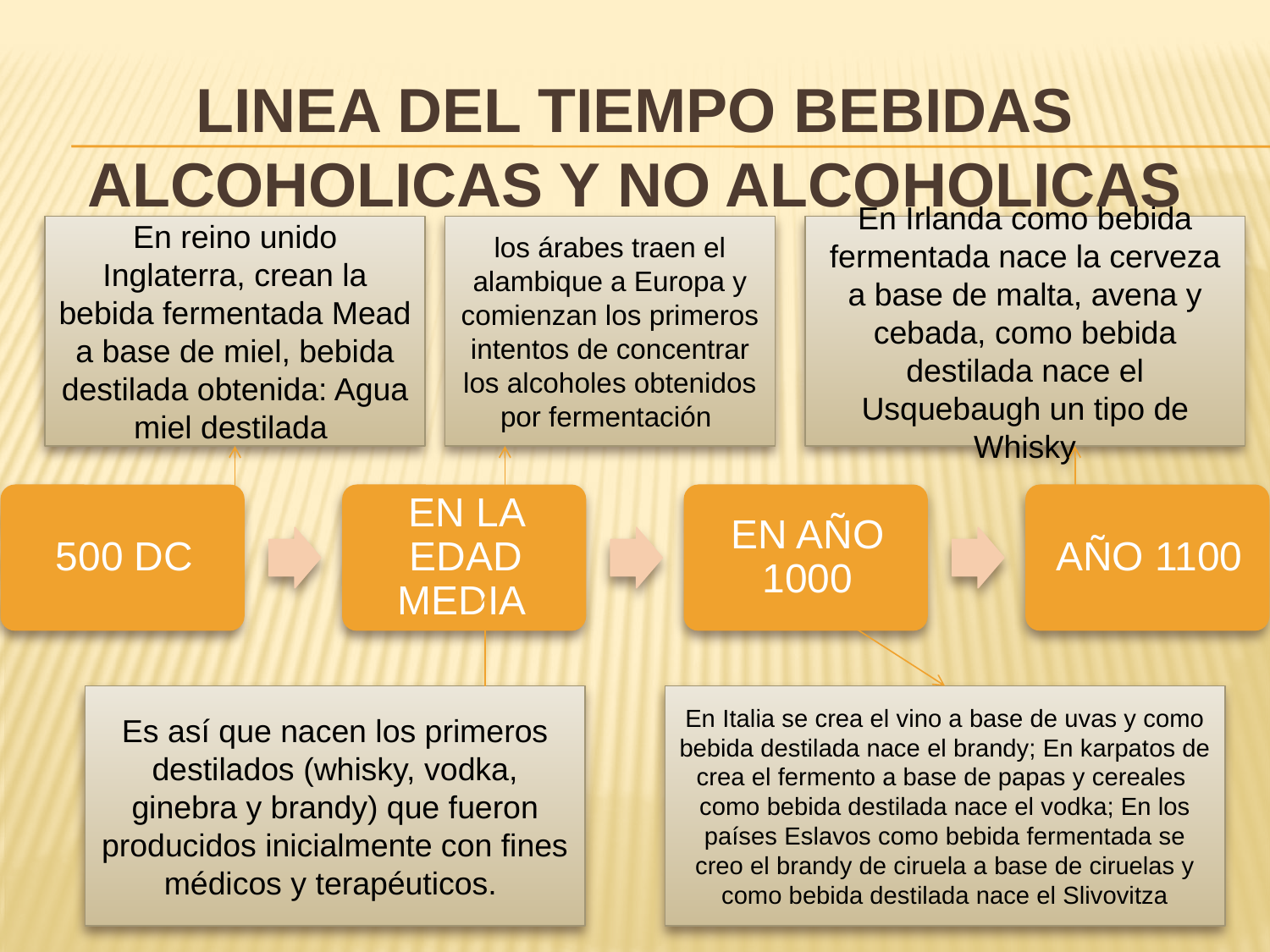

# LINEA DEL TIEMPO BEBIDAS ALCOHOLICAS Y NO ALCOHOLICAS
En reino unido Inglaterra, crean la bebida fermentada Mead a base de miel, bebida destilada obtenida: Agua miel destilada
los árabes traen el alambique a Europa y comienzan los primeros intentos de concentrar los alcoholes obtenidos por fermentación
En Irlanda como bebida fermentada nace la cerveza a base de malta, avena y cebada, como bebida destilada nace el Usquebaugh un tipo de Whisky
500 DC

EN LA EDAD MEDIA

EN AÑO 1000

AÑO 1100
Es así que nacen los primeros destilados (whisky, vodka, ginebra y brandy) que fueron producidos inicialmente con fines médicos y terapéuticos.
En Italia se crea el vino a base de uvas y como bebida destilada nace el brandy; En karpatos de crea el fermento a base de papas y cereales  como bebida destilada nace el vodka; En los países Eslavos como bebida fermentada se creo el brandy de ciruela a base de ciruelas y como bebida destilada nace el Slivovitza